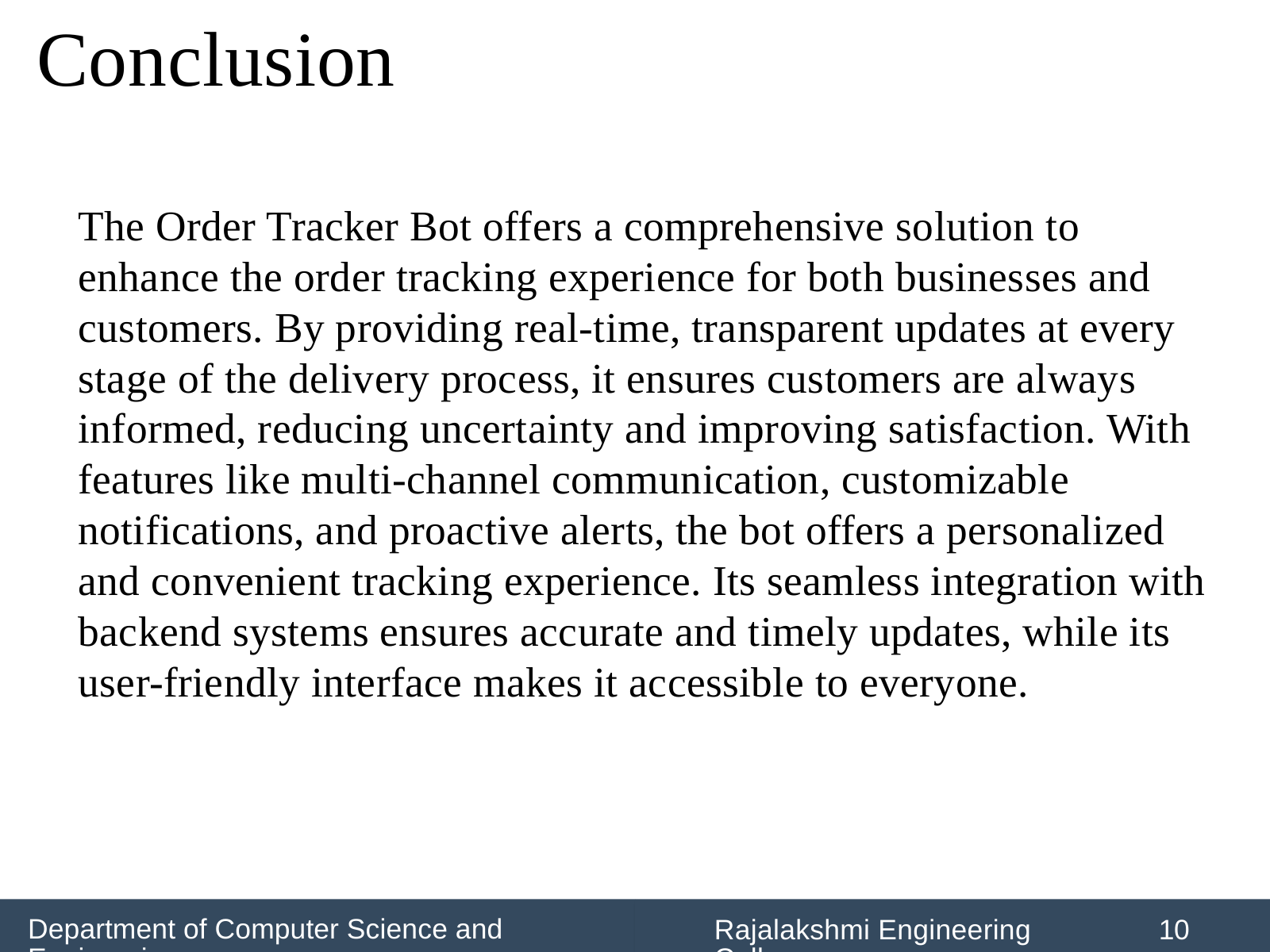

Conclusion

The Order Tracker Bot offers a comprehensive solution to enhance the order tracking experience for both businesses and customers. By providing real-time, transparent updates at every stage of the delivery process, it ensures customers are always informed, reducing uncertainty and improving satisfaction. With features like multi-channel communication, customizable notifications, and proactive alerts, the bot offers a personalized and convenient tracking experience. Its seamless integration with backend systems ensures accurate and timely updates, while its user-friendly interface makes it accessible to everyone.

Department of Computer Science and Engineering
Rajalakshmi Engineering College
10